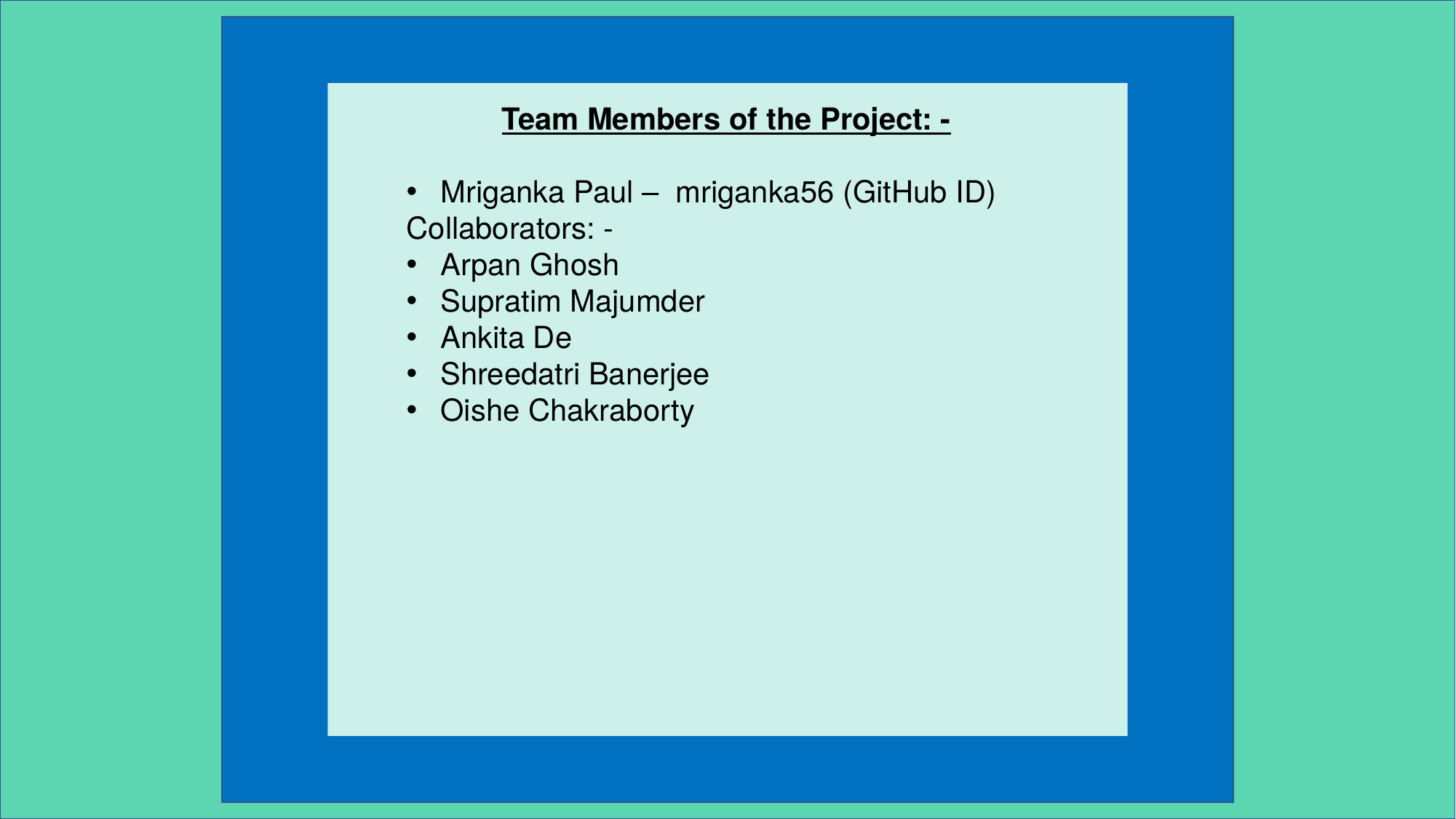

Team Members of the Project: -

Mriganka Paul –  mriganka56 (GitHub ID)
Collaborators: -
Arpan Ghosh
Supratim Majumder
Ankita De
Shreedatri Banerjee
Oishe Chakraborty